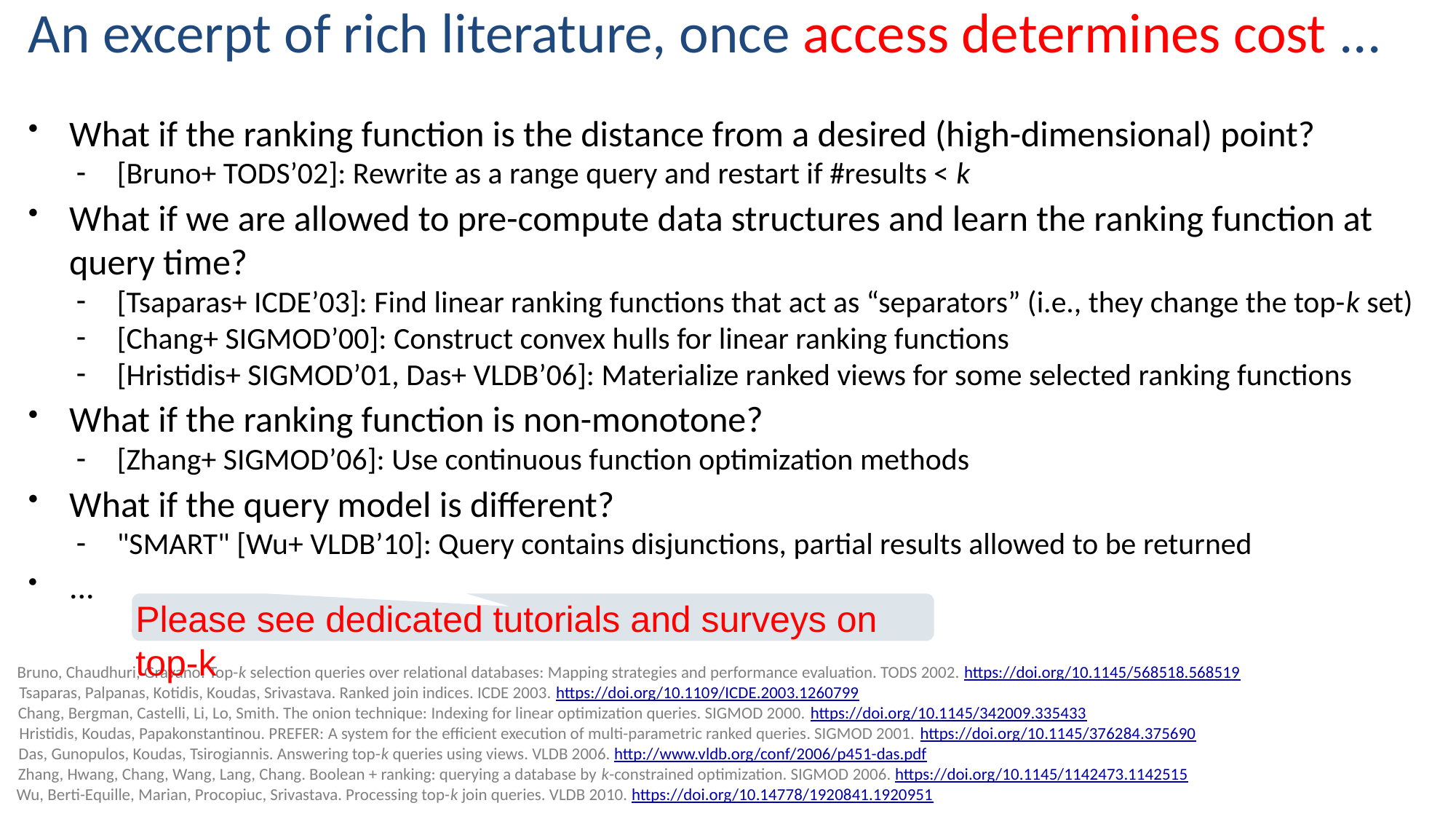

# An excerpt of rich literature, once access determines cost ...
What if the ranking function is the distance from a desired (high-dimensional) point?
[Bruno+ TODS’02]: Rewrite as a range query and restart if #results < k
What if we are allowed to pre-compute data structures and learn the ranking function at query time?
[Tsaparas+ ICDE’03]: Find linear ranking functions that act as “separators” (i.e., they change the top-k set)
[Chang+ SIGMOD’00]: Construct convex hulls for linear ranking functions
[Hristidis+ SIGMOD’01, Das+ VLDB’06]: Materialize ranked views for some selected ranking functions
What if the ranking function is non-monotone?
[Zhang+ SIGMOD’06]: Use continuous function optimization methods
What if the query model is different?
"SMART" [Wu+ VLDB’10]: Query contains disjunctions, partial results allowed to be returned
...
Please see dedicated tutorials and surveys on top-k
Bruno, Chaudhuri, Gravano. Top-k selection queries over relational databases: Mapping strategies and performance evaluation. TODS 2002. https://doi.org/10.1145/568518.568519
Tsaparas, Palpanas, Kotidis, Koudas, Srivastava. Ranked join indices. ICDE 2003. https://doi.org/10.1109/ICDE.2003.1260799
Chang, Bergman, Castelli, Li, Lo, Smith. The onion technique: Indexing for linear optimization queries. SIGMOD 2000. https://doi.org/10.1145/342009.335433
Hristidis, Koudas, Papakonstantinou. PREFER: A system for the efficient execution of multi-parametric ranked queries. SIGMOD 2001. https://doi.org/10.1145/376284.375690
Das, Gunopulos, Koudas, Tsirogiannis. Answering top-k queries using views. VLDB 2006. http://www.vldb.org/conf/2006/p451-das.pdf
Zhang, Hwang, Chang, Wang, Lang, Chang. Boolean + ranking: querying a database by k-constrained optimization. SIGMOD 2006. https://doi.org/10.1145/1142473.1142515
Wu, Berti-Equille, Marian, Procopiuc, Srivastava. Processing top-k join queries. VLDB 2010. https://doi.org/10.14778/1920841.1920951